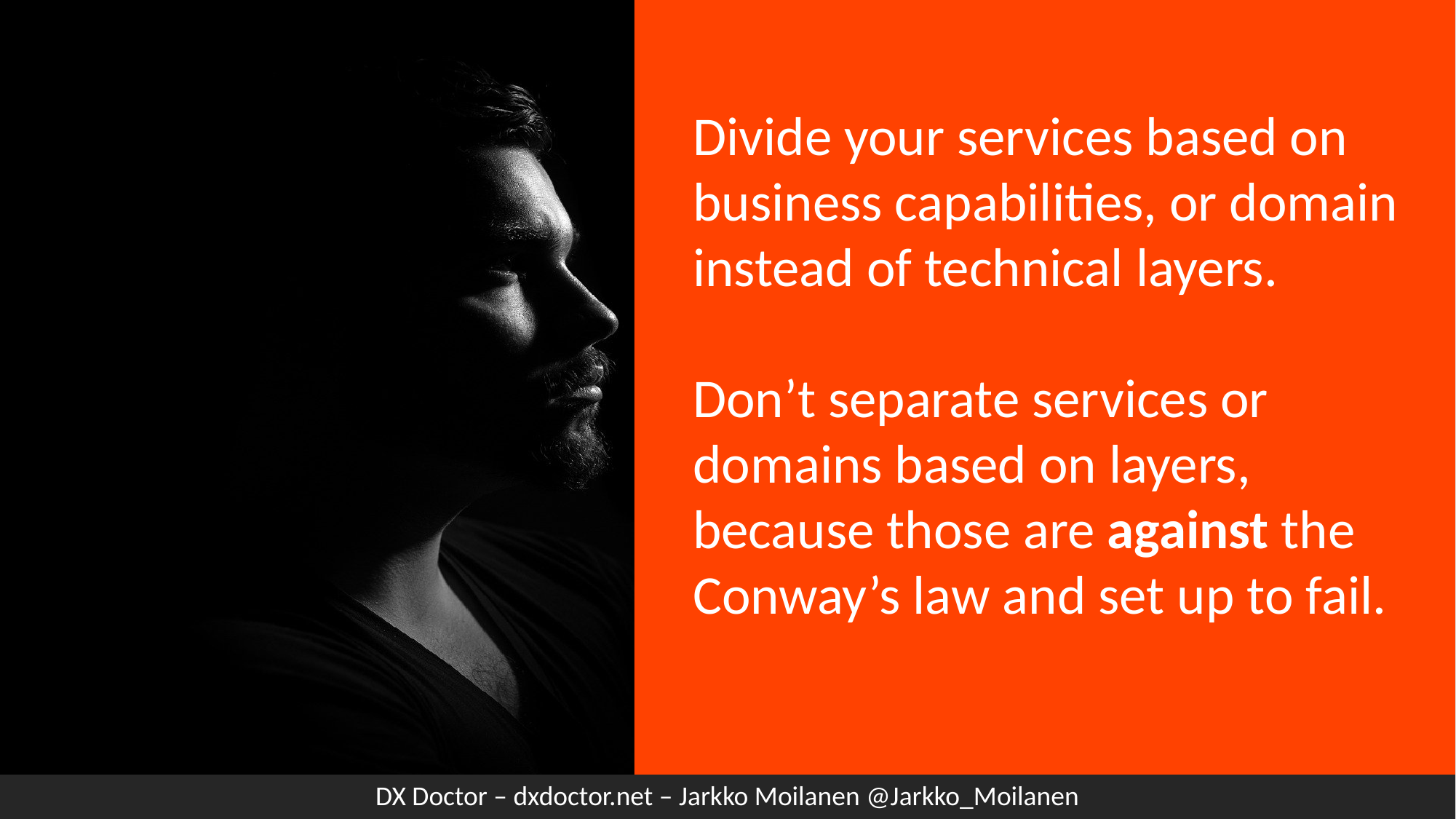

Divide your services based on business capabilities, or domain instead of technical layers.

Don’t separate services or domains based on layers, because those are against the Conway’s law and set up to fail.
DX Doctor – dxdoctor.net – Jarkko Moilanen @Jarkko_Moilanen